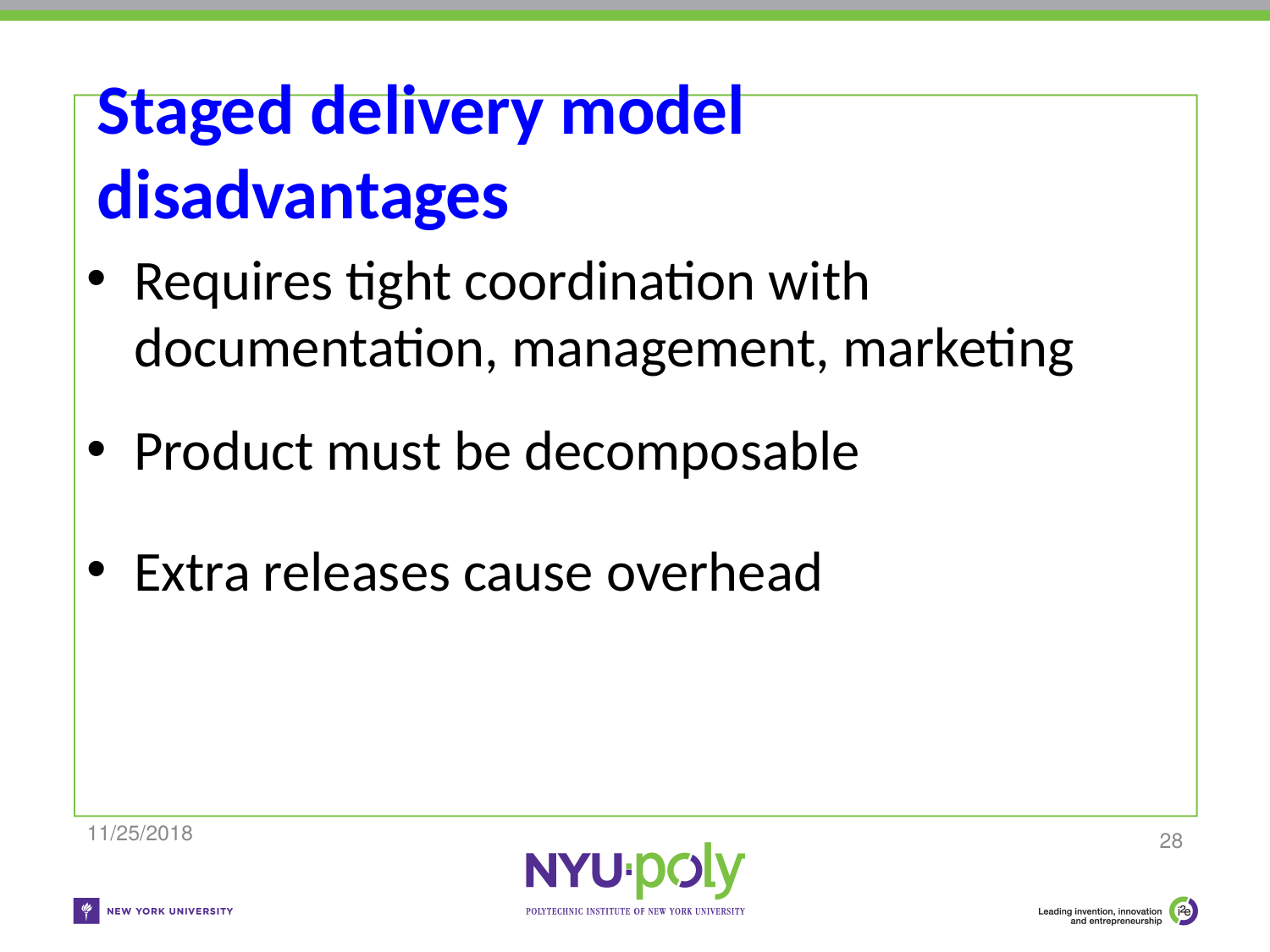

# Staged delivery model disadvantages
Requires tight coordination with documentation, management, marketing

Product must be decomposable

Extra releases cause overhead
11/25/2018
28